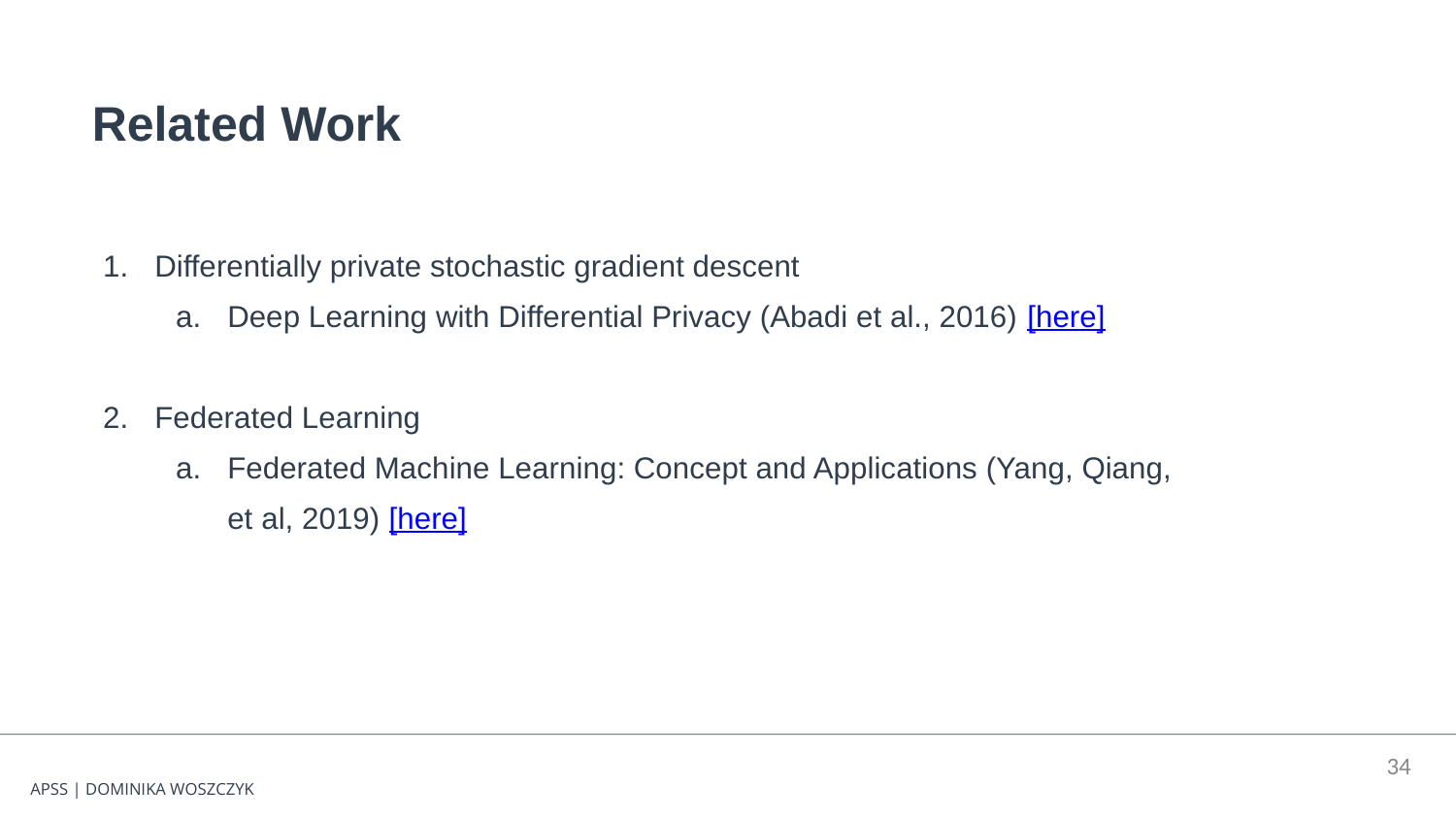

Related Work
Differentially private stochastic gradient descent
Deep Learning with Differential Privacy (Abadi et al., 2016) [here]

Federated Learning
Federated Machine Learning: Concept and Applications (Yang, Qiang, et al, 2019) [here]

34
APSS | DOMINIKA WOSZCZYK